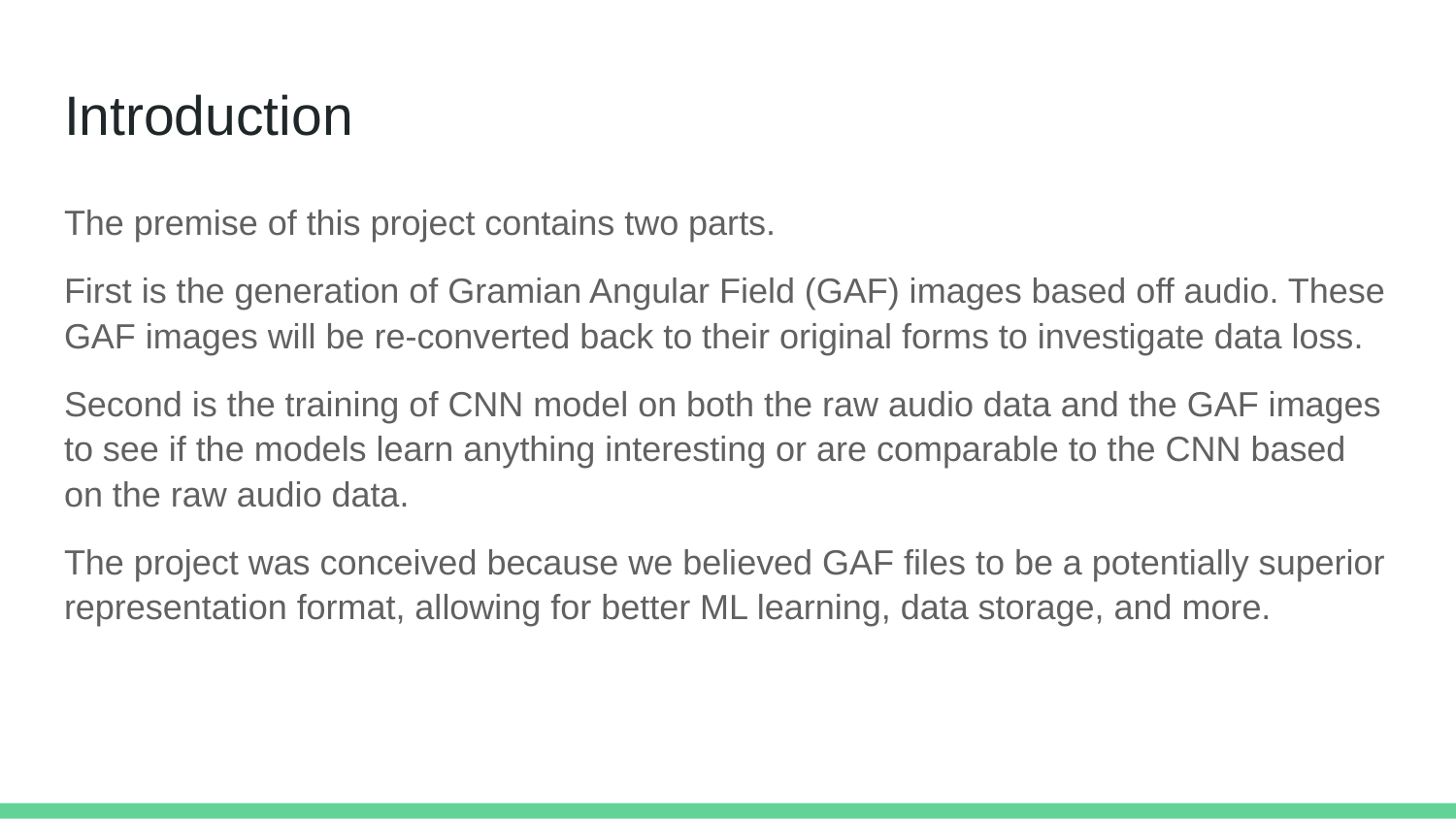

# Introduction
The premise of this project contains two parts.
First is the generation of Gramian Angular Field (GAF) images based off audio. These GAF images will be re-converted back to their original forms to investigate data loss.
Second is the training of CNN model on both the raw audio data and the GAF images to see if the models learn anything interesting or are comparable to the CNN based on the raw audio data.
The project was conceived because we believed GAF files to be a potentially superior representation format, allowing for better ML learning, data storage, and more.